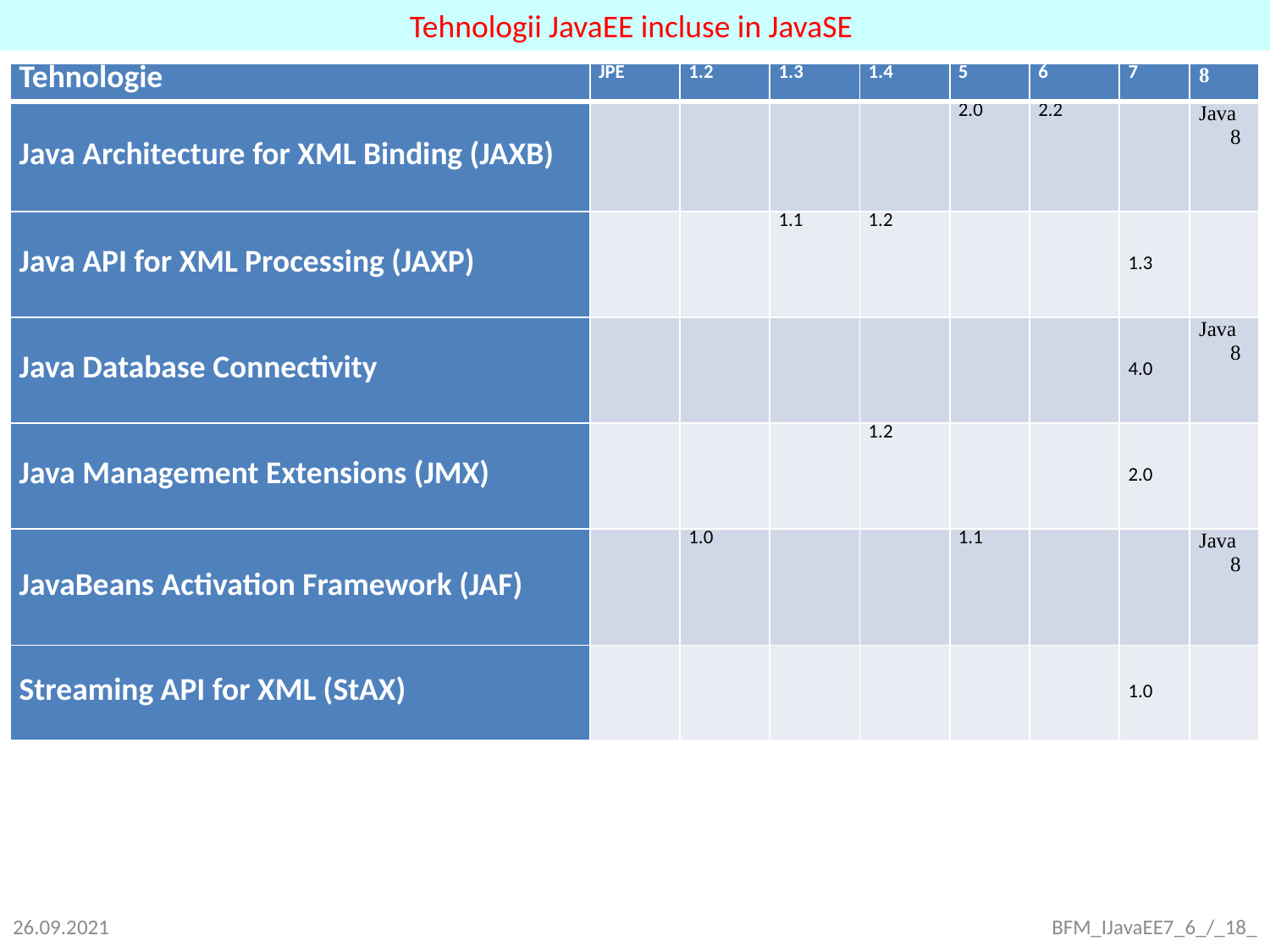

Tehnologii JavaEE incluse in JavaSE
| Tehnologie | JPE | 1.2 | 1.3 | 1.4 | 5 | 6 | 7 | 8 |
| --- | --- | --- | --- | --- | --- | --- | --- | --- |
| Java Architecture for XML Binding (JAXB) |  |  |  |  | 2.0 | 2.2 |  | Java 8 |
| Java API for XML Processing (JAXP) |  |  | 1.1 | 1.2 |  |  | 1.3 |  |
| Java Database Connectivity |  |  |  |  |  |  | 4.0 | Java 8 |
| Java Management Extensions (JMX) |  |  |  | 1.2 |  |  | 2.0 |  |
| JavaBeans Activation Framework (JAF) |  | 1.0 |  |  | 1.1 |  |  | Java 8 |
| Streaming API for XML (StAX) |  |  |  |  |  |  | 1.0 |  |

26.09.2021
BFM_IJavaEE7_6_/_18_